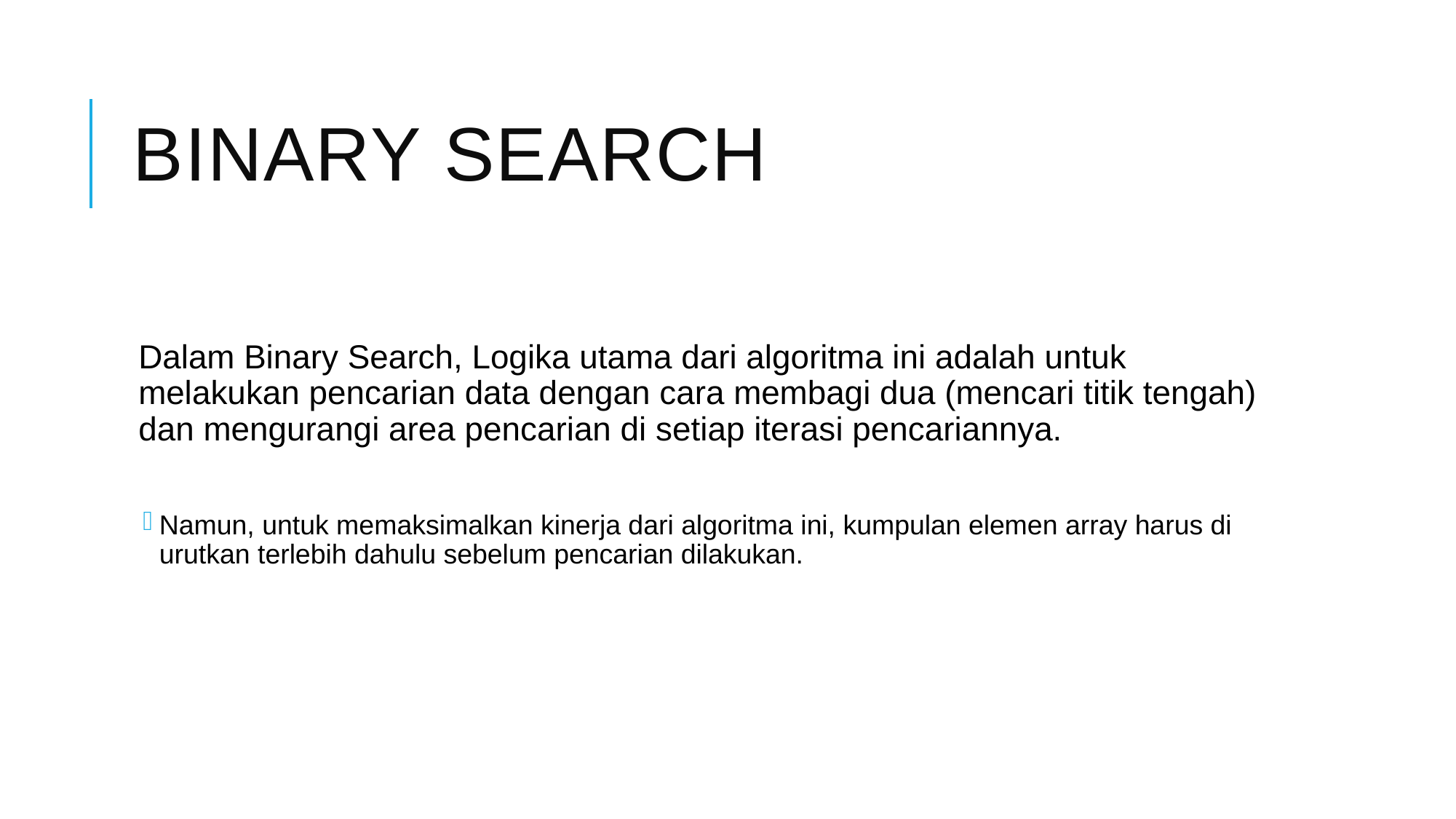

# Binary Search

Dalam Binary Search, Logika utama dari algoritma ini adalah untuk melakukan pencarian data dengan cara membagi dua (mencari titik tengah) dan mengurangi area pencarian di setiap iterasi pencariannya.

Namun, untuk memaksimalkan kinerja dari algoritma ini, kumpulan elemen array harus di urutkan terlebih dahulu sebelum pencarian dilakukan.